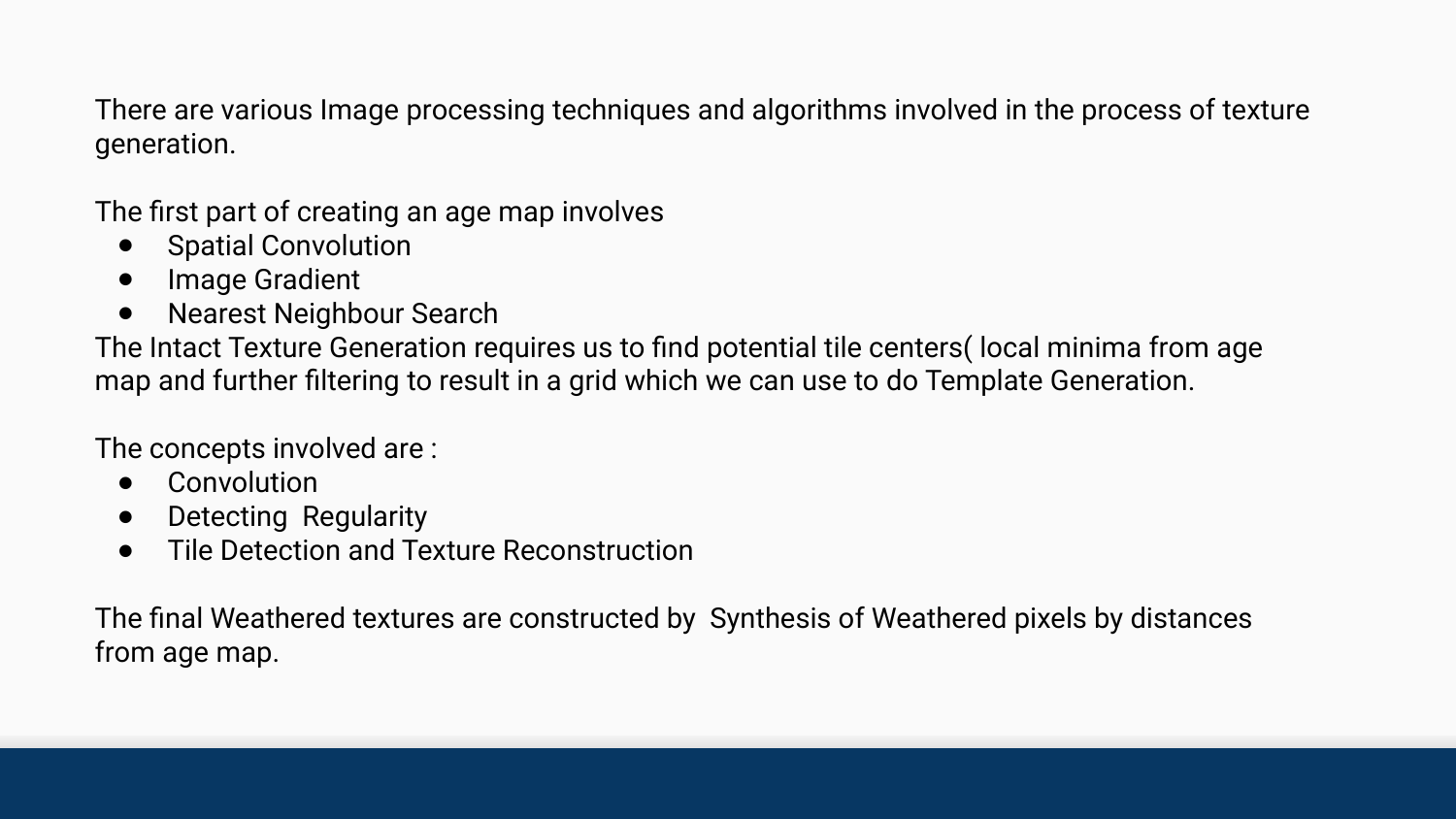

There are various Image processing techniques and algorithms involved in the process of texture generation.

The first part of creating an age map involves
Spatial Convolution
Image Gradient
Nearest Neighbour Search
The Intact Texture Generation requires us to find potential tile centers( local minima from age map and further filtering to result in a grid which we can use to do Template Generation.

The concepts involved are :
Convolution
Detecting  Regularity
Tile Detection and Texture Reconstruction

The final Weathered textures are constructed by  Synthesis of Weathered pixels by distances from age map.